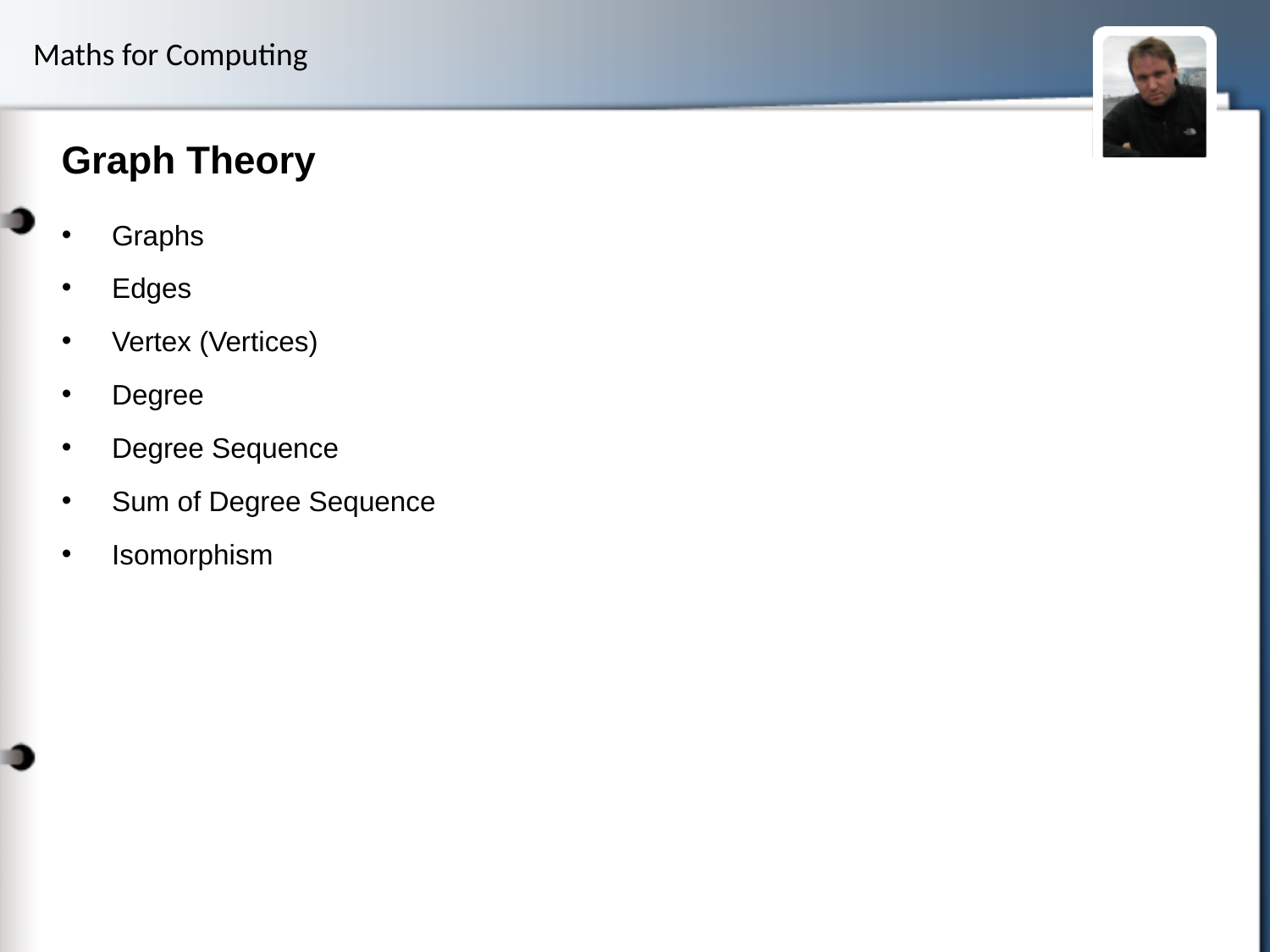

# Graph Theory
Graphs
Edges
Vertex (Vertices)
Degree
Degree Sequence
Sum of Degree Sequence
Isomorphism